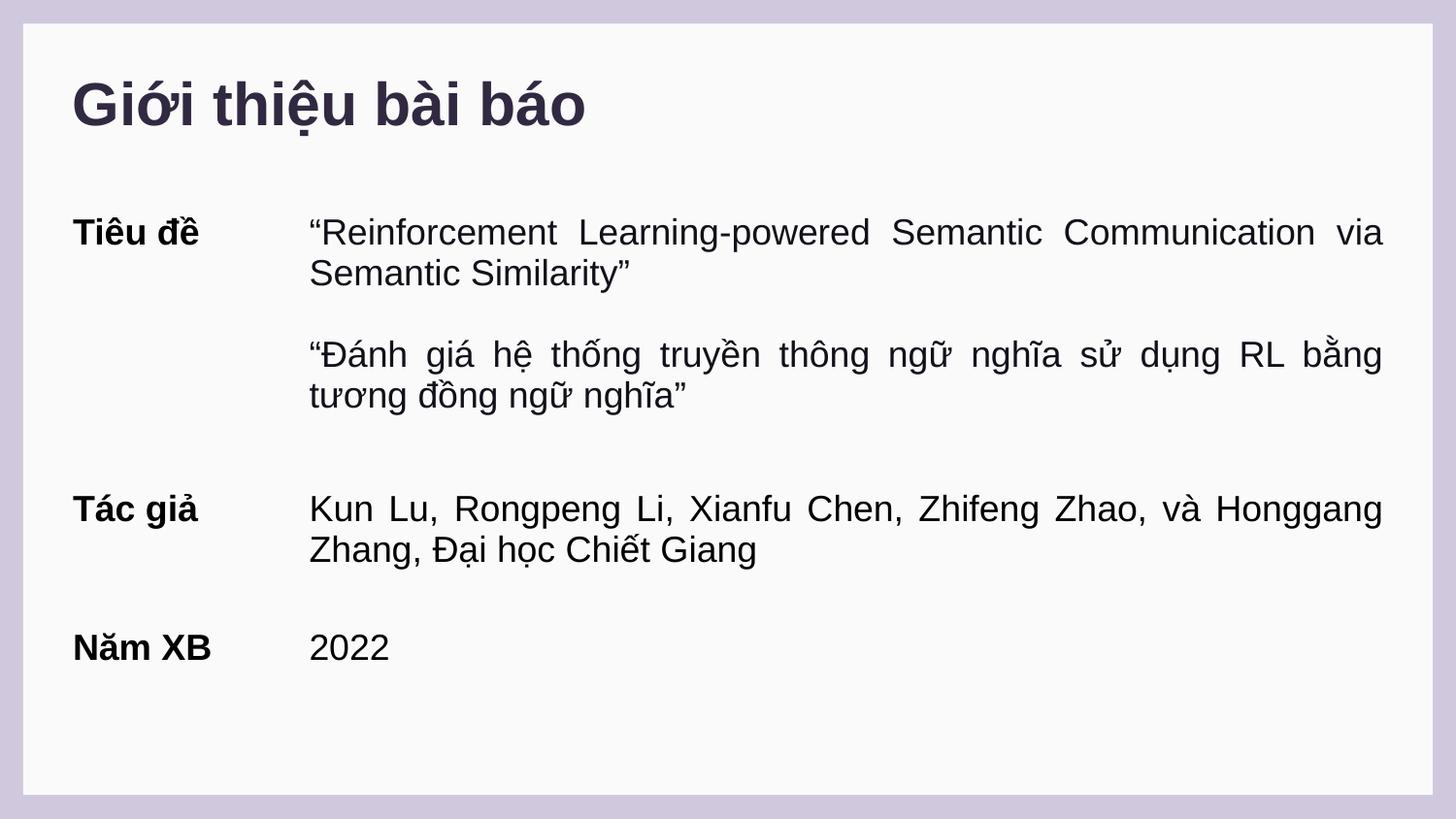

Giới thiệu bài báo
| Tiêu đề | “Reinforcement Learning-powered Semantic Communication via Semantic Similarity” “Đánh giá hệ thống truyền thông ngữ nghĩa sử dụng RL bằng tương đồng ngữ nghĩa” |
| --- | --- |
| Tác giả | Kun Lu, Rongpeng Li, Xianfu Chen, Zhifeng Zhao, và Honggang Zhang, Đại học Chiết Giang |
| Năm XB | 2022 |
|  |  |